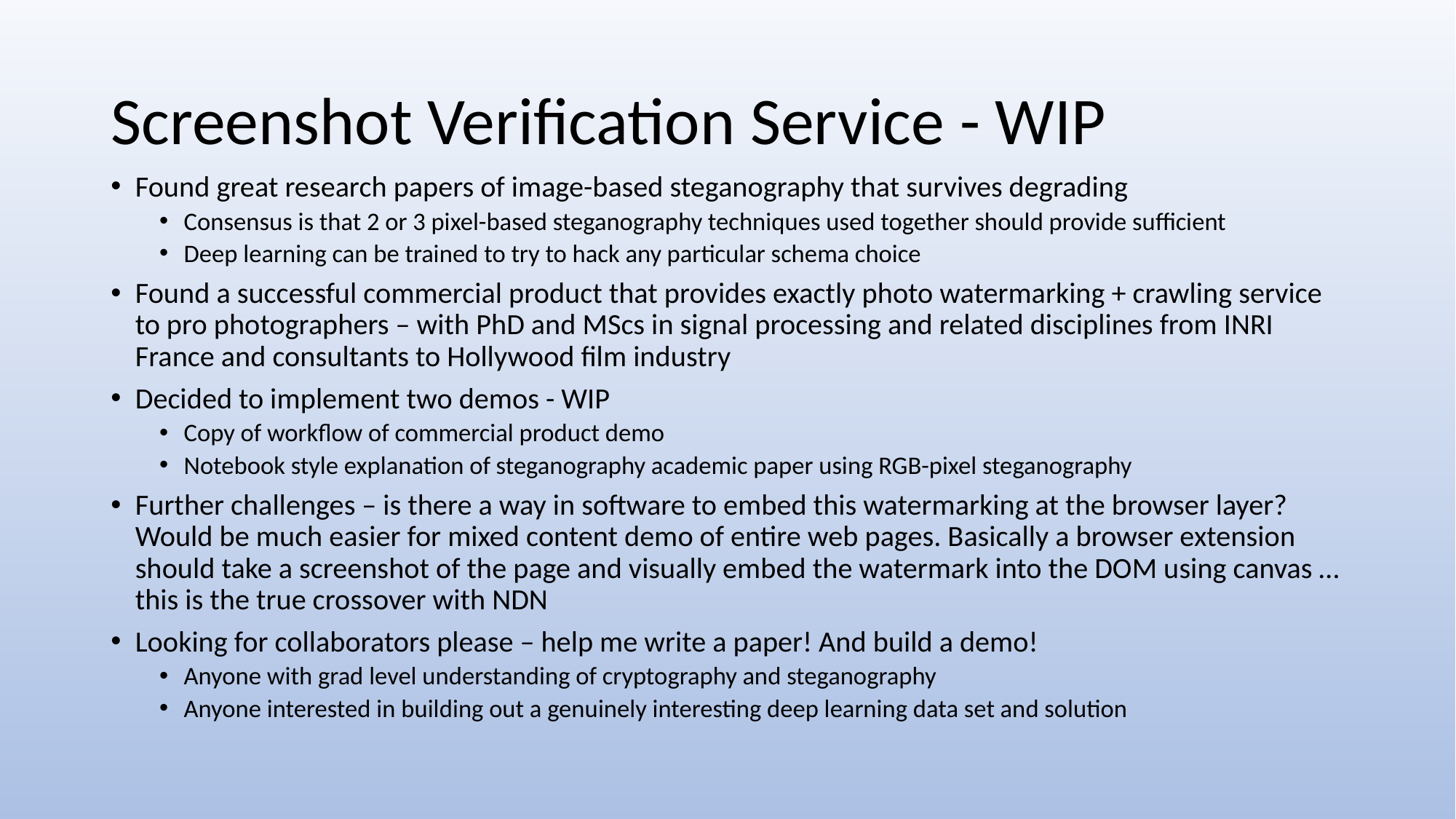

# Screenshot Verification Service - WIP
Found great research papers of image-based steganography that survives degrading
Consensus is that 2 or 3 pixel-based steganography techniques used together should provide sufficient
Deep learning can be trained to try to hack any particular schema choice
Found a successful commercial product that provides exactly photo watermarking + crawling service to pro photographers – with PhD and MScs in signal processing and related disciplines from INRI France and consultants to Hollywood film industry
Decided to implement two demos - WIP
Copy of workflow of commercial product demo
Notebook style explanation of steganography academic paper using RGB-pixel steganography
Further challenges – is there a way in software to embed this watermarking at the browser layer? Would be much easier for mixed content demo of entire web pages. Basically a browser extension should take a screenshot of the page and visually embed the watermark into the DOM using canvas … this is the true crossover with NDN
Looking for collaborators please – help me write a paper! And build a demo!
Anyone with grad level understanding of cryptography and steganography
Anyone interested in building out a genuinely interesting deep learning data set and solution